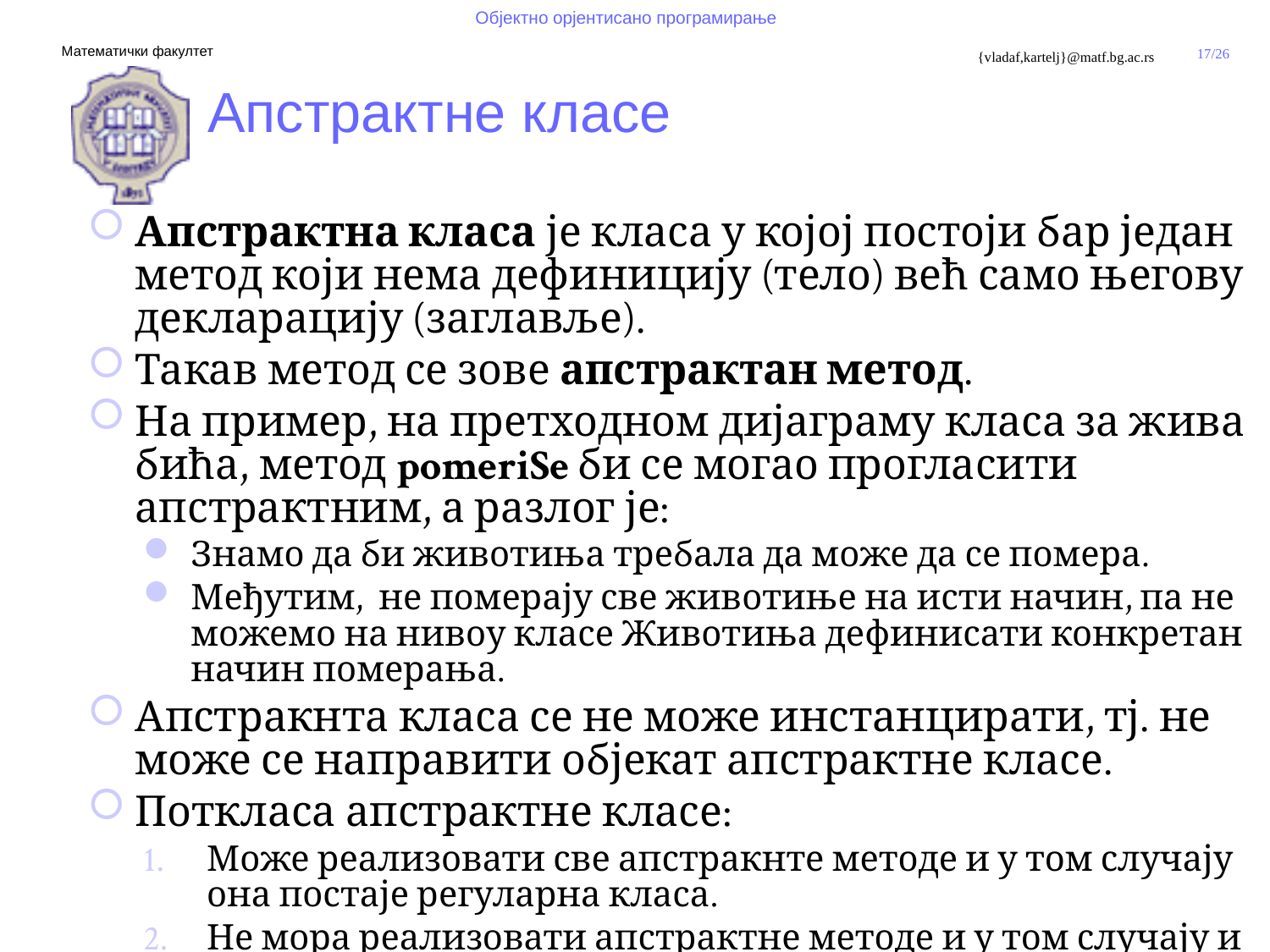

# Апстрактне класе
Апстрактна класа је класа у којој постоји бар један метод који нема дефиницију (тело) већ само његову декларацију (заглавље).
Такав метод се зове апстрактан метод.
На пример, на претходном дијаграму класа за жива бића, метод pomeriSe би се могао прогласити апстрактним, а разлог је:
Знамо да би животиња требала да може да се помера.
Међутим,  не померају све животиње на исти начин, па не можемо на нивоу класе Животиња дефинисати конкретан начин померања.
Апстракнта класа се не може инстанцирати, тј. не може се направити објекат апстрактне класе.
Поткласа апстрактне класе:
Може реализовати све апстракнте методе и у том случају она постаје регуларна класа.
Не мора реализовати апстрактне методе и у том случају и поткласа остаје апстрактна.